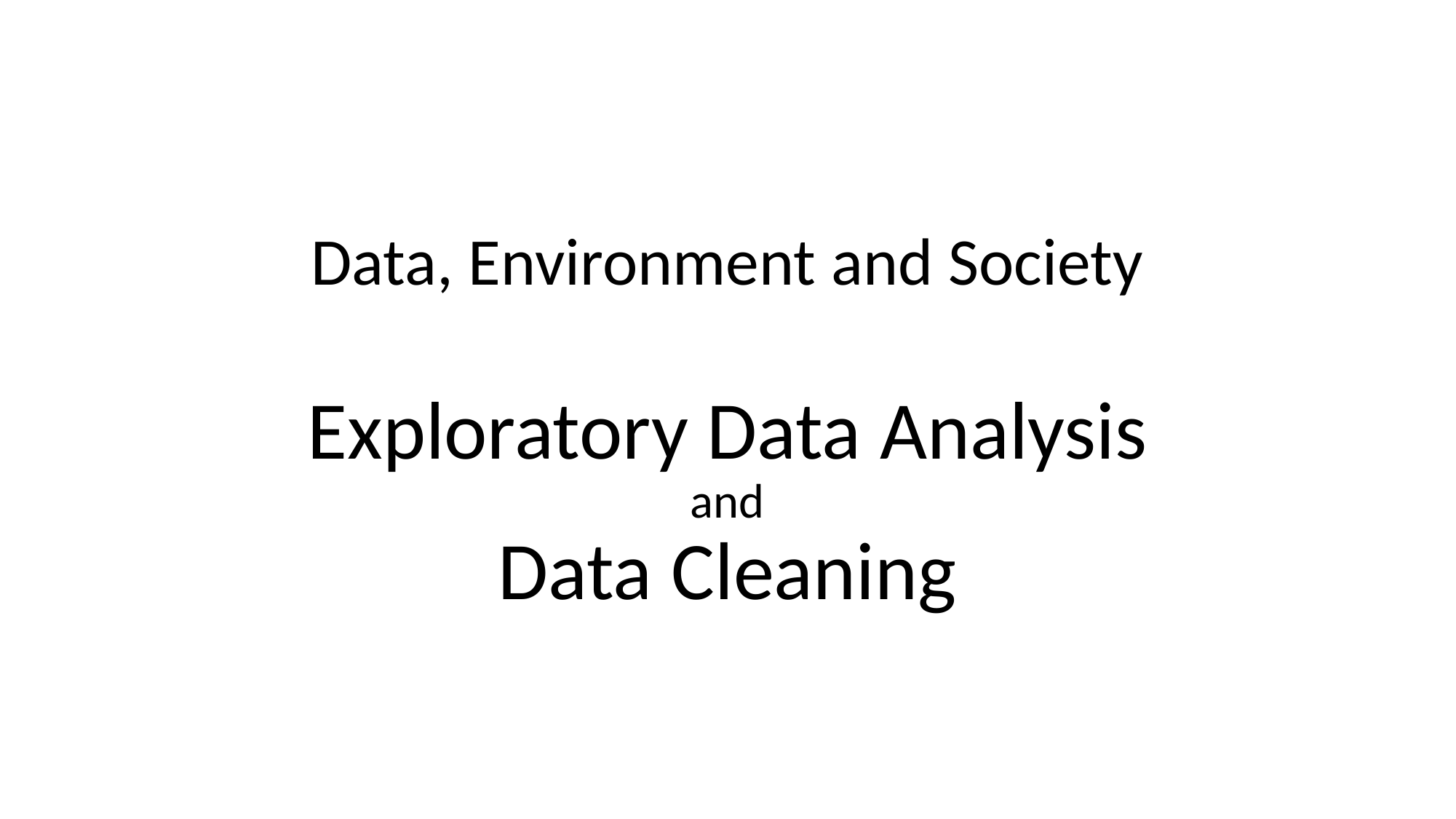

# Data, Environment and Society Exploratory Data Analysis and Data Cleaning